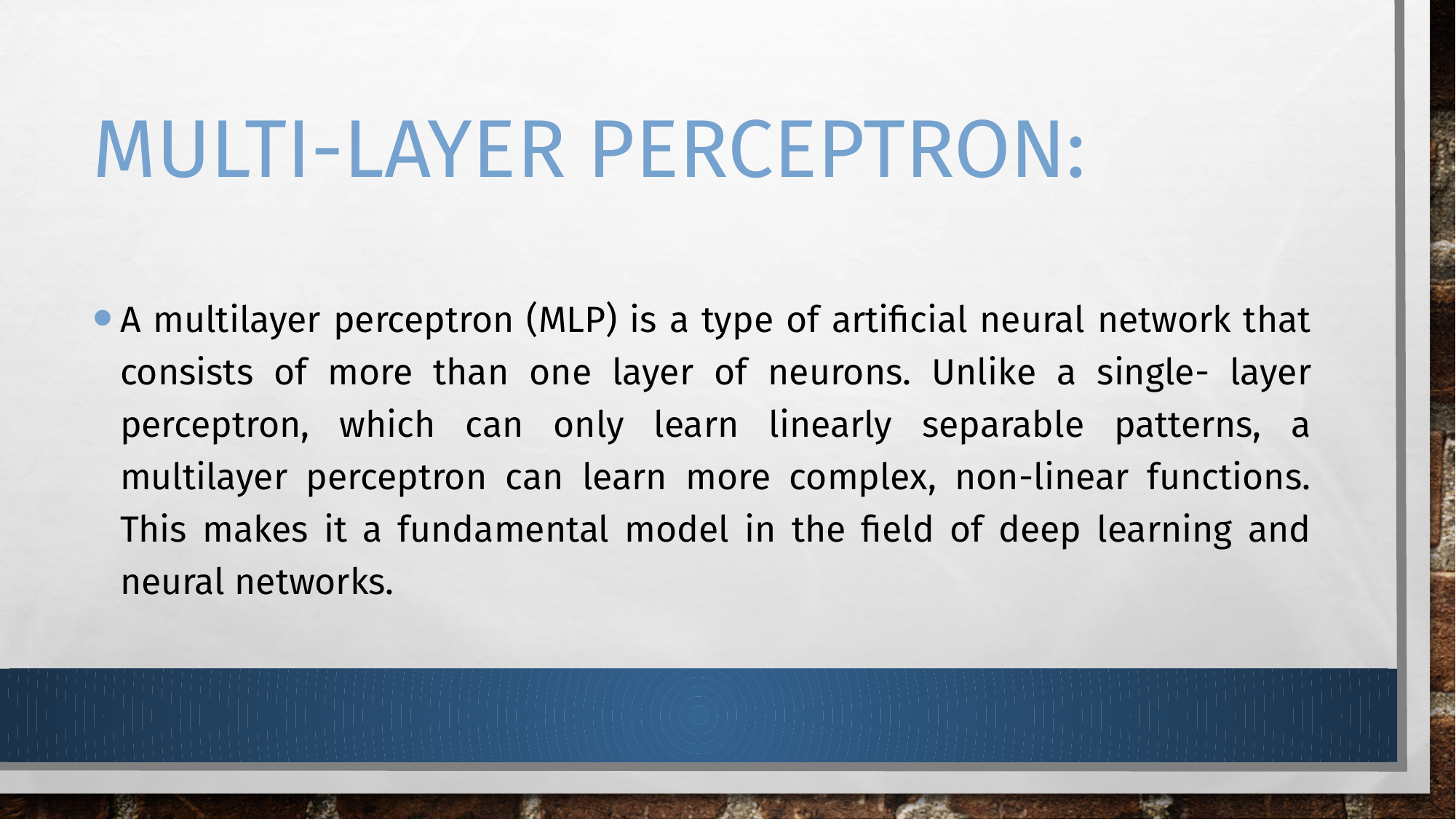

# Multi-layer perceptron:
A multilayer perceptron (MLP) is a type of artificial neural network that consists of more than one layer of neurons. Unlike a single- layer perceptron, which can only learn linearly separable patterns, a multilayer perceptron can learn more complex, non-linear functions. This makes it a fundamental model in the field of deep learning and neural networks.